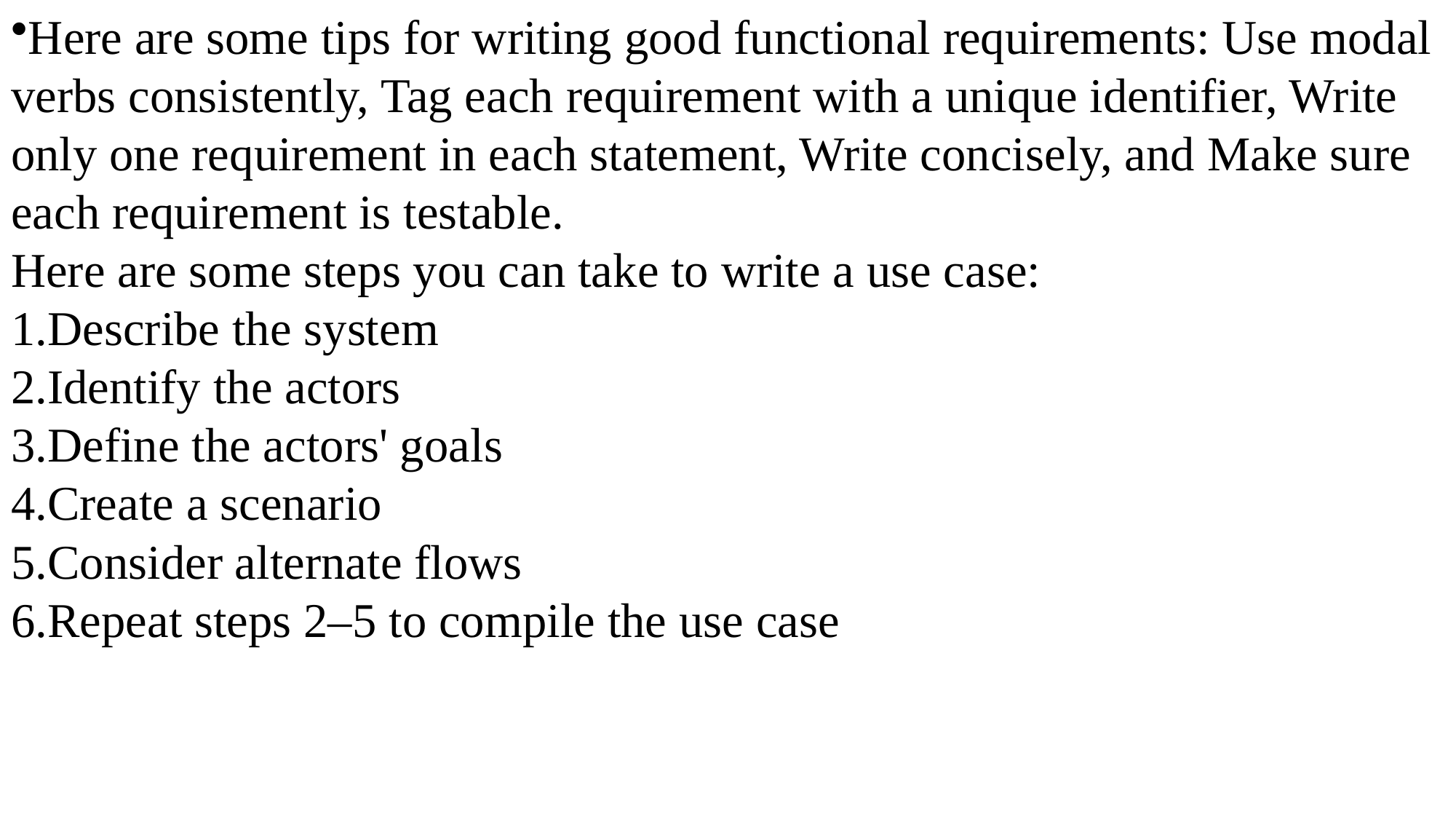

Here are some tips for writing good functional requirements: Use modal verbs consistently, Tag each requirement with a unique identifier, Write only one requirement in each statement, Write concisely, and Make sure each requirement is testable.
Here are some steps you can take to write a use case:
Describe the system
Identify the actors
Define the actors' goals
Create a scenario
Consider alternate flows
Repeat steps 2–5 to compile the use case